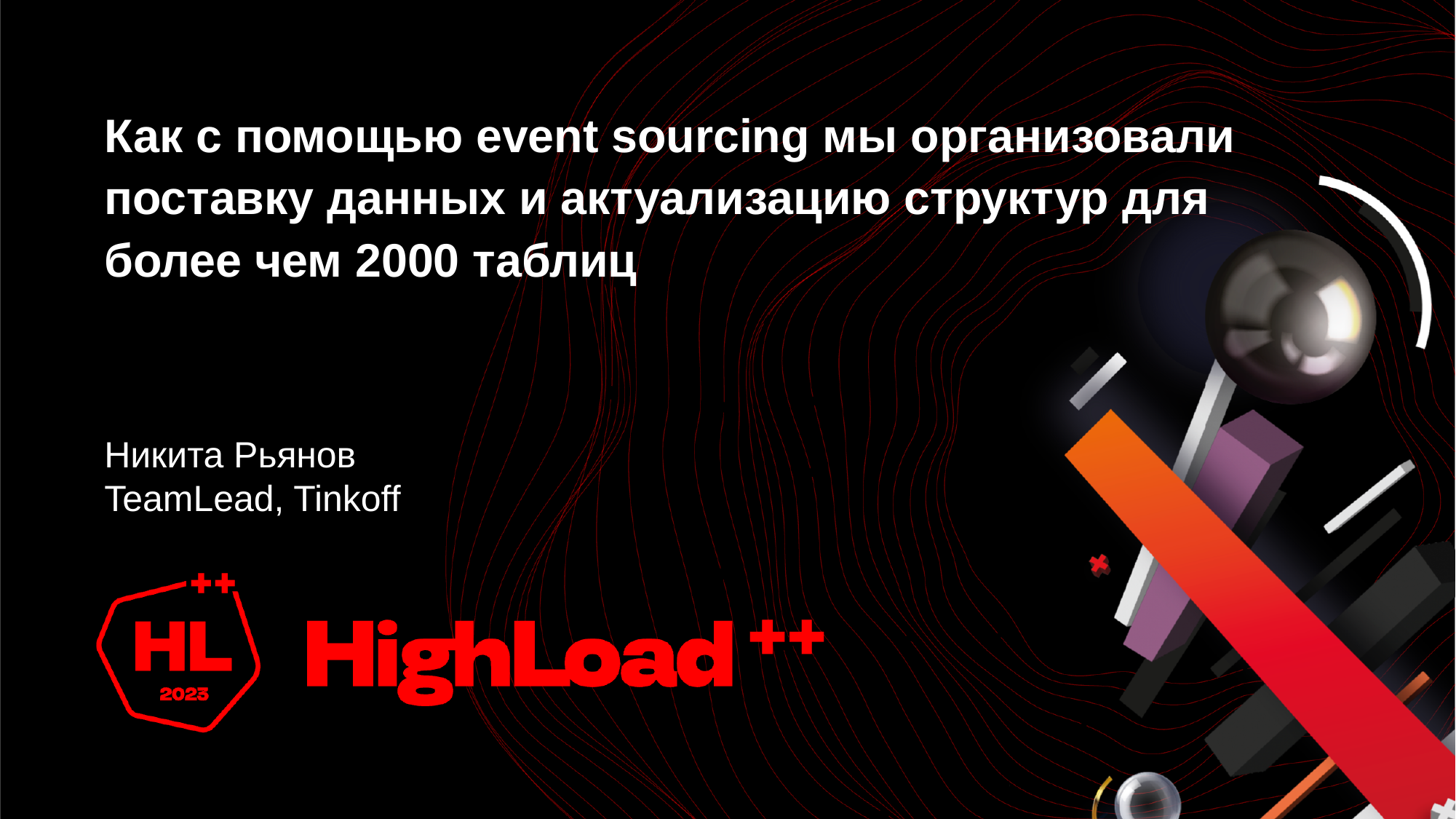

# Как с помощью event sourcing мы организовали поставку данных и актуализацию структур для более чем 2000 таблиц
Никита Рьянов
TeamLead, Tinkoff